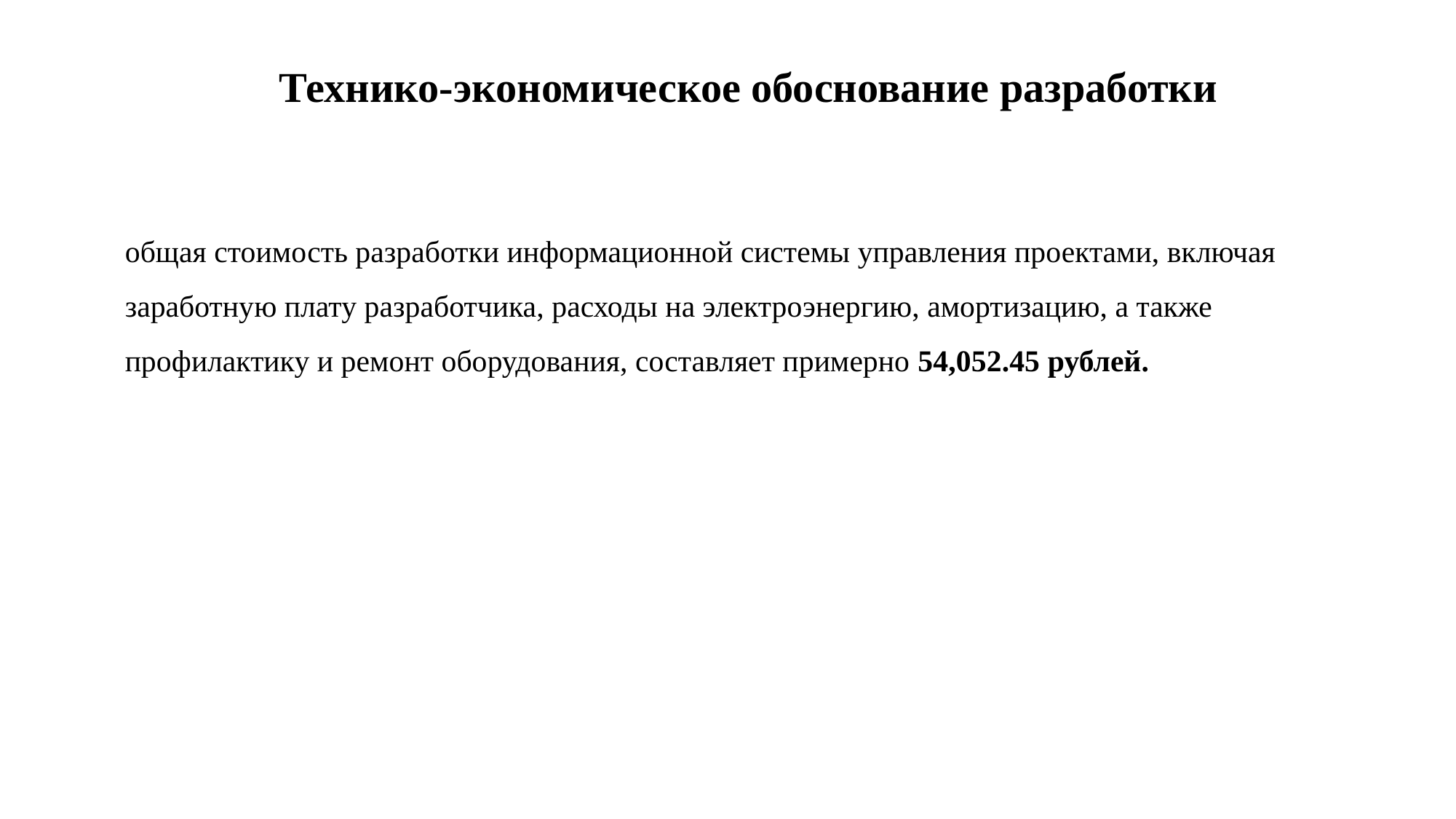

# Технико-экономическое обоснование разработки
общая стоимость разработки информационной системы управления проектами, включая заработную плату разработчика, расходы на электроэнергию, амортизацию, а также профилактику и ремонт оборудования, составляет примерно 54,052.45 рублей.